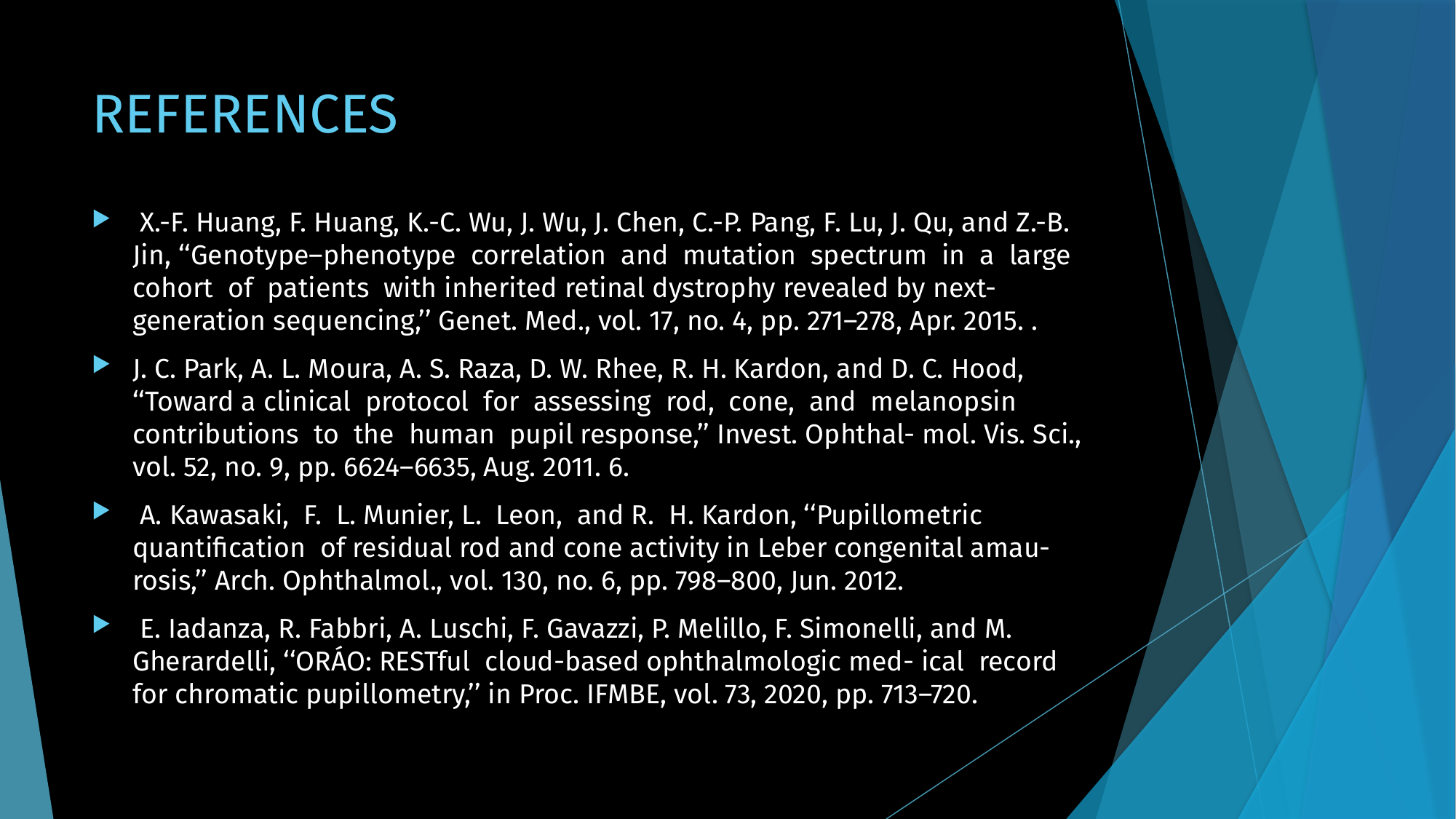

# REFERENCES
 X.-F. Huang, F. Huang, K.-C. Wu, J. Wu, J. Chen, C.-P. Pang, F. Lu, J. Qu, and Z.-B. Jin, ‘‘Genotype–phenotype  correlation  and  mutation  spectrum  in  a  large  cohort  of  patients  with inherited retinal dystrophy revealed by next-generation sequencing,’’ Genet. Med., vol. 17, no. 4, pp. 271–278, Apr. 2015. .
J. C. Park, A. L. Moura, A. S. Raza, D. W. Rhee, R. H. Kardon, and D. C. Hood, ‘‘Toward a clinical  protocol  for  assessing  rod,  cone,  and  melanopsin  contributions  to  the  human  pupil response,’’ Invest. Ophthal- mol. Vis. Sci., vol. 52, no. 9, pp. 6624–6635, Aug. 2011. 6.
 A. Kawasaki,  F.  L. Munier, L.  Leon,  and R.  H. Kardon, ‘‘Pupillometric quantification  of residual rod and cone activity in Leber congenital amau- rosis,’’ Arch. Ophthalmol., vol. 130, no. 6, pp. 798–800, Jun. 2012.
 E. Iadanza, R. Fabbri, A. Luschi, F. Gavazzi, P. Melillo, F. Simonelli, and M. Gherardelli, ‘‘ORÁO: RESTful  cloud-based ophthalmologic med- ical  record for chromatic pupillometry,’’ in Proc. IFMBE, vol. 73, 2020, pp. 713–720.